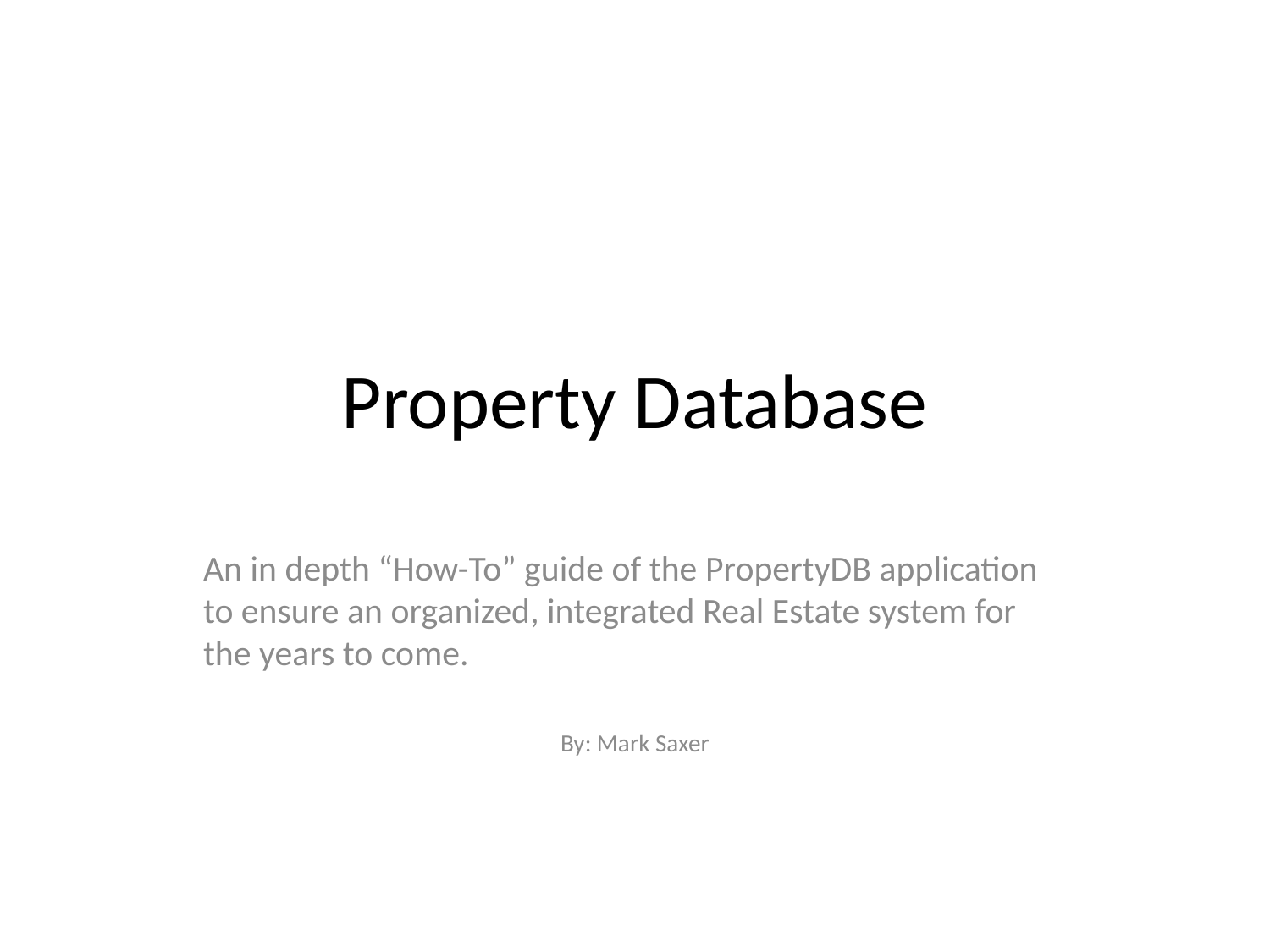

# Property Database
An in depth “How-To” guide of the PropertyDB application to ensure an organized, integrated Real Estate system for the years to come.

By: Mark Saxer